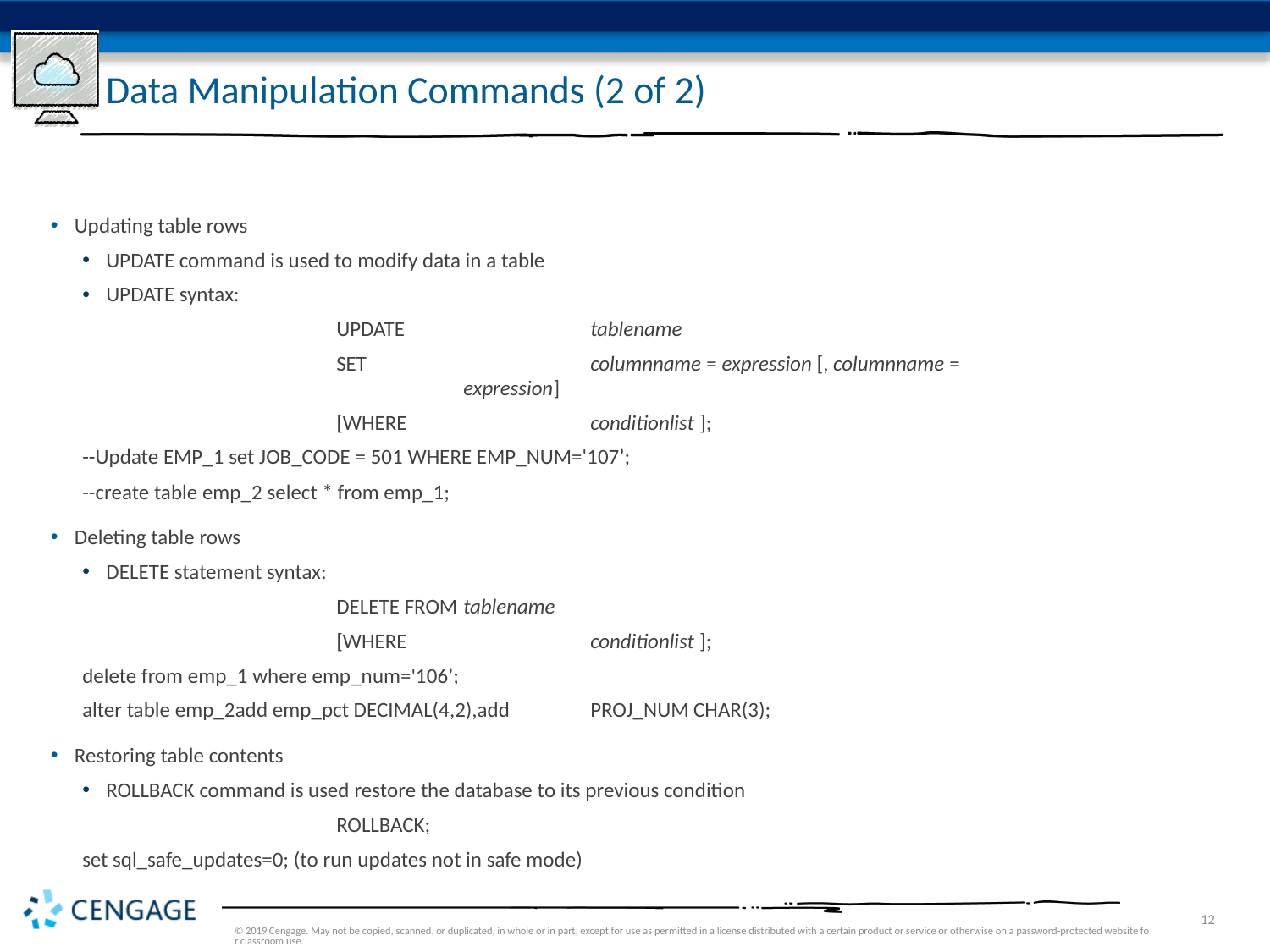

# Data Manipulation Commands (2 of 2)
Updating table rows
UPDATE command is used to modify data in a table
UPDATE syntax:
		UPDATE 		tablename
		SET		columnname = expression [, columnname = 					expression]
		[WHERE 		conditionlist ];
--Update EMP_1 set JOB_CODE = 501 WHERE EMP_NUM='107’;
--create table emp_2 select * from emp_1;
Deleting table rows
DELETE statement syntax:
		DELETE FROM 	tablename
		[WHERE 		conditionlist ];
delete from emp_1 where emp_num='106’;
alter table emp_2add emp_pct DECIMAL(4,2),add	PROJ_NUM CHAR(3);
Restoring table contents
ROLLBACK command is used restore the database to its previous condition
		ROLLBACK;
set sql_safe_updates=0; (to run updates not in safe mode)
© 2019 Cengage. May not be copied, scanned, or duplicated, in whole or in part, except for use as permitted in a license distributed with a certain product or service or otherwise on a password-protected website for classroom use.